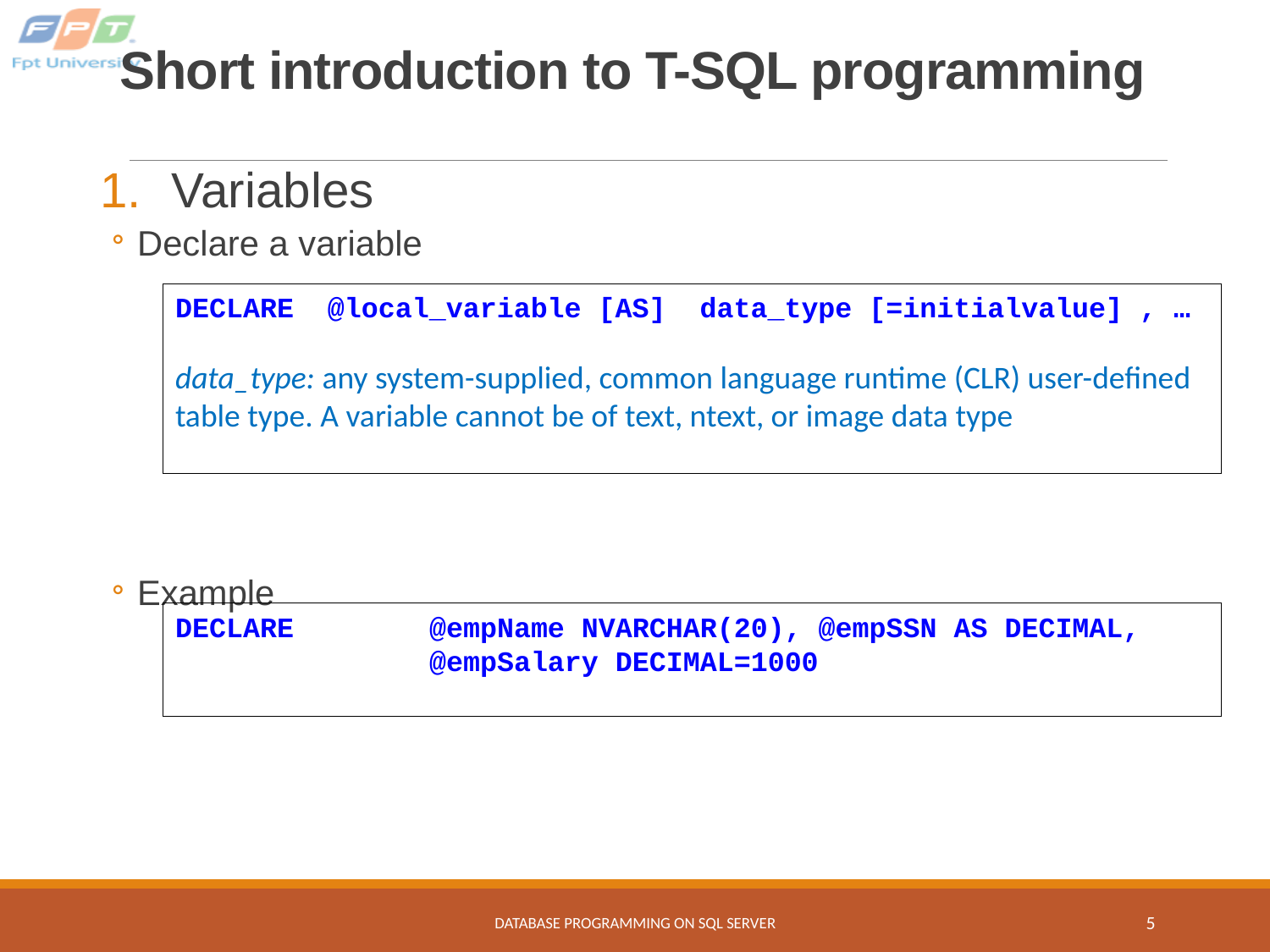

# Short introduction to T-SQL programming
Variables
Declare a variable

Example

DECLARE  @local_variable [AS]  data_type [=initialvalue] , …

data_type: any system-supplied, common language runtime (CLR) user-defined table type. A variable cannot be of text, ntext, or image data type

DECLARE 	@empName NVARCHAR(20), @empSSN AS DECIMAL,
		@empSalary DECIMAL=1000

Database programming on SQL Server
5